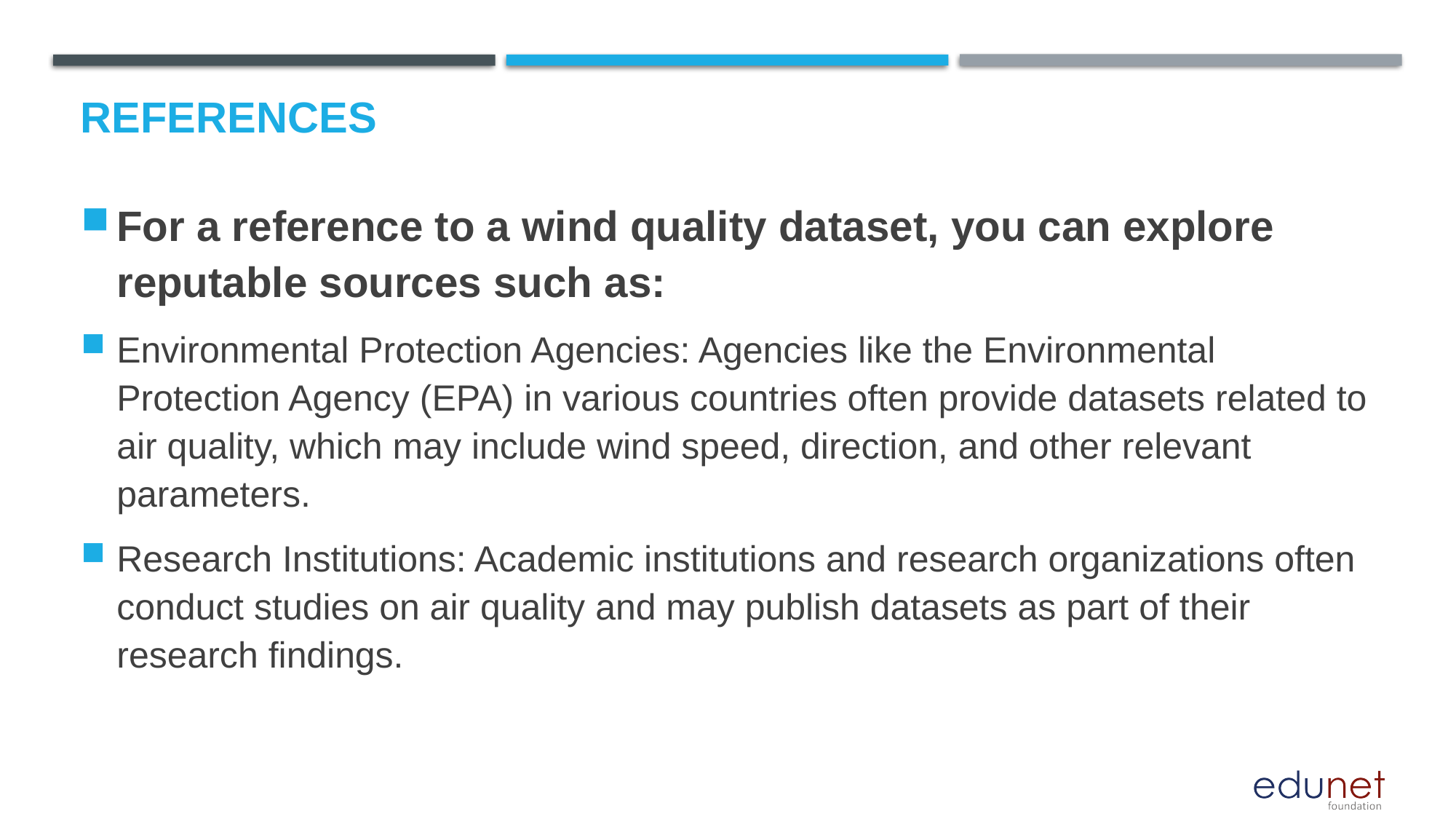

# References
For a reference to a wind quality dataset, you can explore reputable sources such as:
Environmental Protection Agencies: Agencies like the Environmental Protection Agency (EPA) in various countries often provide datasets related to air quality, which may include wind speed, direction, and other relevant parameters.
Research Institutions: Academic institutions and research organizations often conduct studies on air quality and may publish datasets as part of their research findings.